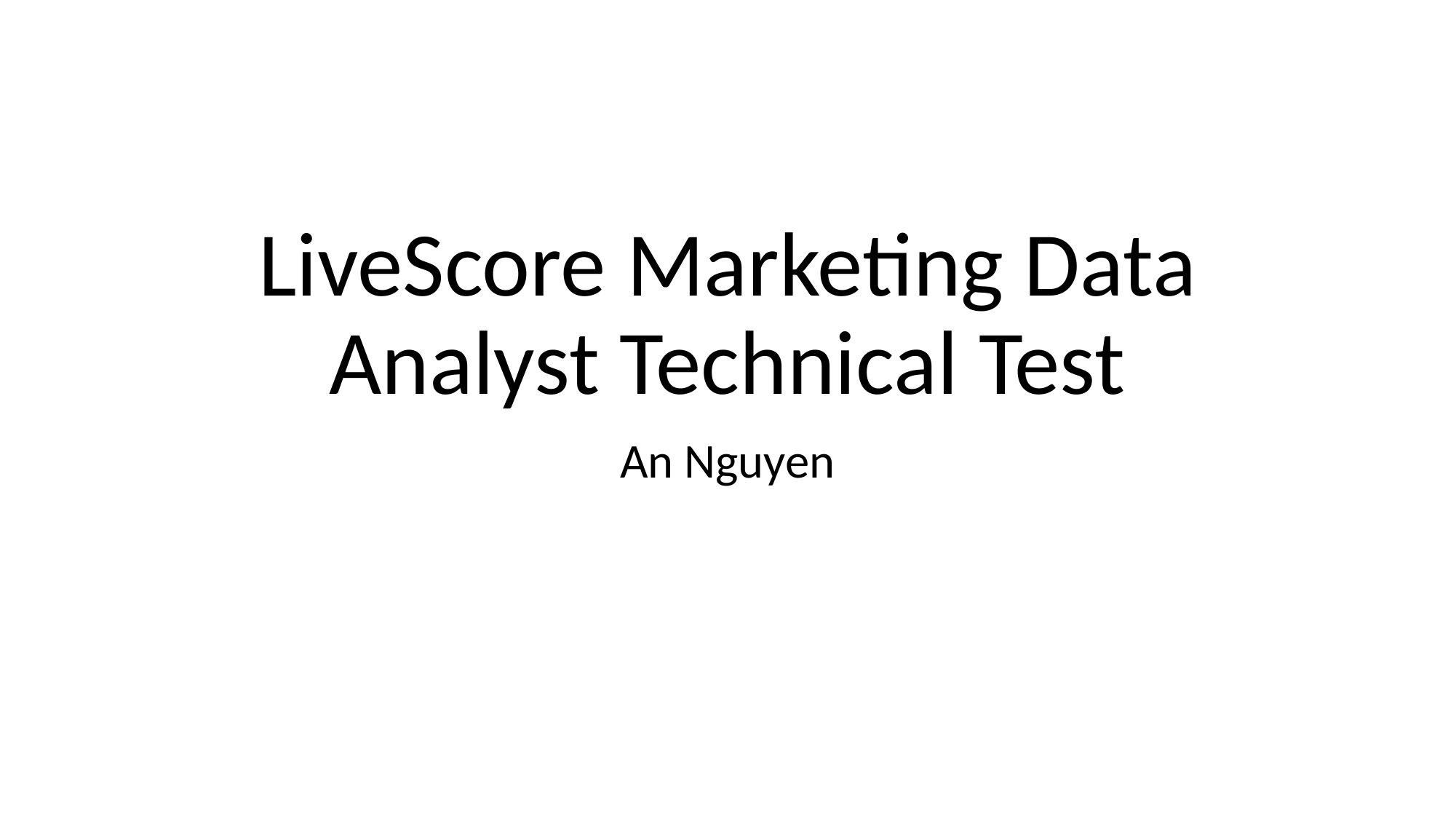

# LiveScore Marketing Data Analyst Technical Test
An Nguyen